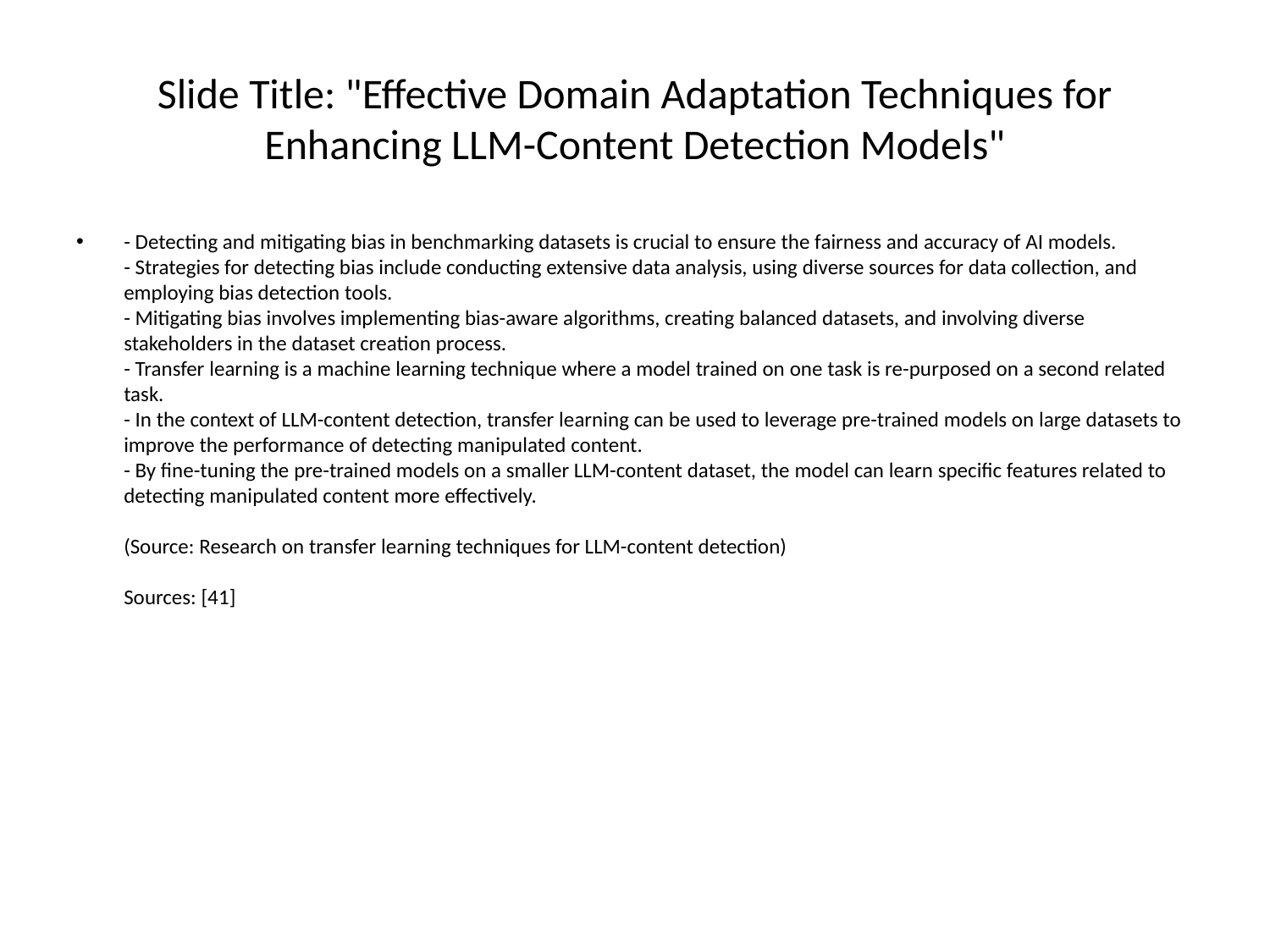

# Slide Title: "Effective Domain Adaptation Techniques for Enhancing LLM-Content Detection Models"
- Detecting and mitigating bias in benchmarking datasets is crucial to ensure the fairness and accuracy of AI models.
- Strategies for detecting bias include conducting extensive data analysis, using diverse sources for data collection, and employing bias detection tools.
- Mitigating bias involves implementing bias-aware algorithms, creating balanced datasets, and involving diverse stakeholders in the dataset creation process.
- Transfer learning is a machine learning technique where a model trained on one task is re-purposed on a second related task.
- In the context of LLM-content detection, transfer learning can be used to leverage pre-trained models on large datasets to improve the performance of detecting manipulated content.
- By fine-tuning the pre-trained models on a smaller LLM-content dataset, the model can learn specific features related to detecting manipulated content more effectively.
(Source: Research on transfer learning techniques for LLM-content detection)
Sources: [41]